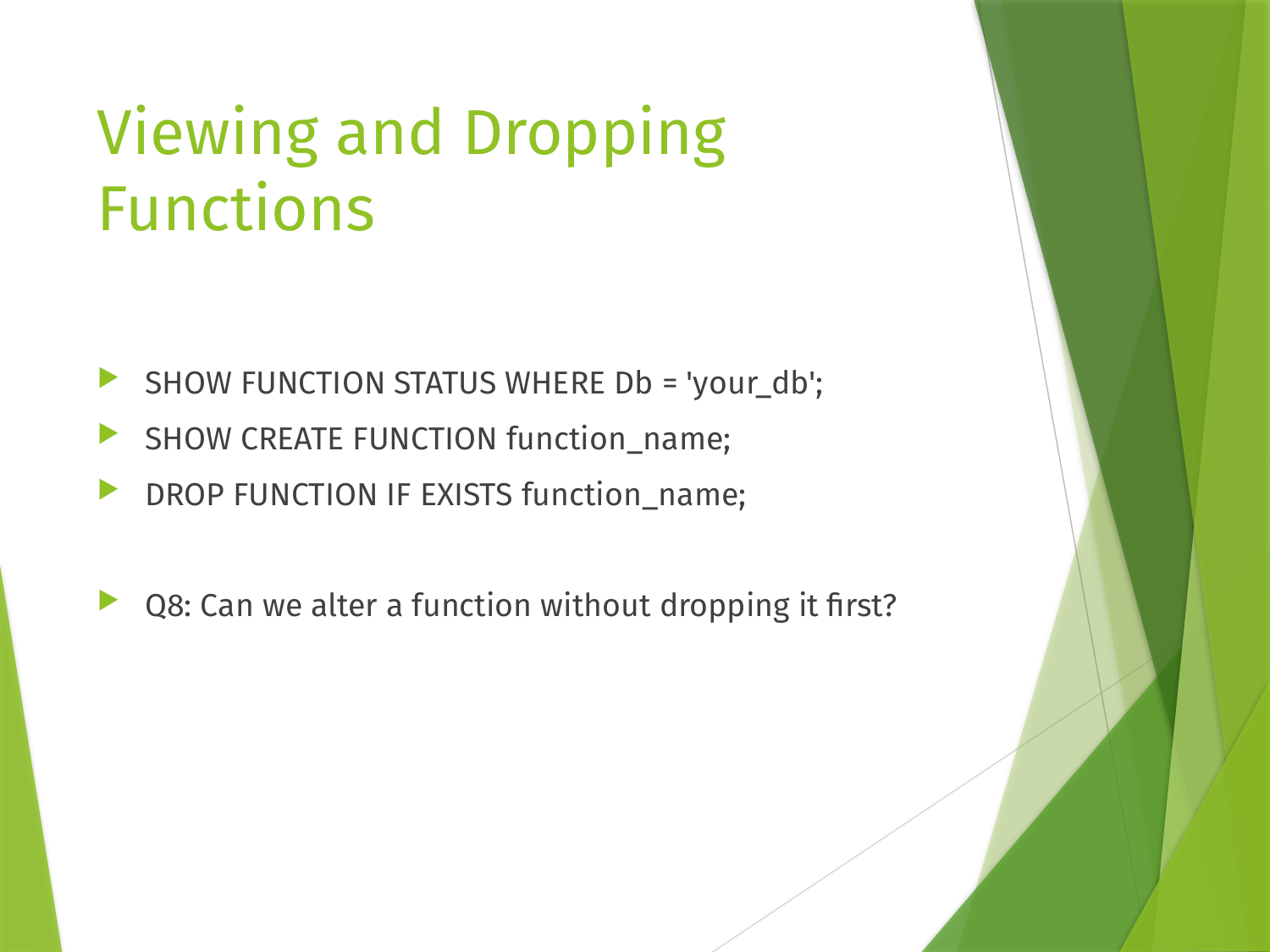

# Viewing and Dropping Functions

SHOW FUNCTION STATUS WHERE Db = 'your_db';
SHOW CREATE FUNCTION function_name;
DROP FUNCTION IF EXISTS function_name;

Q8: Can we alter a function without dropping it first?